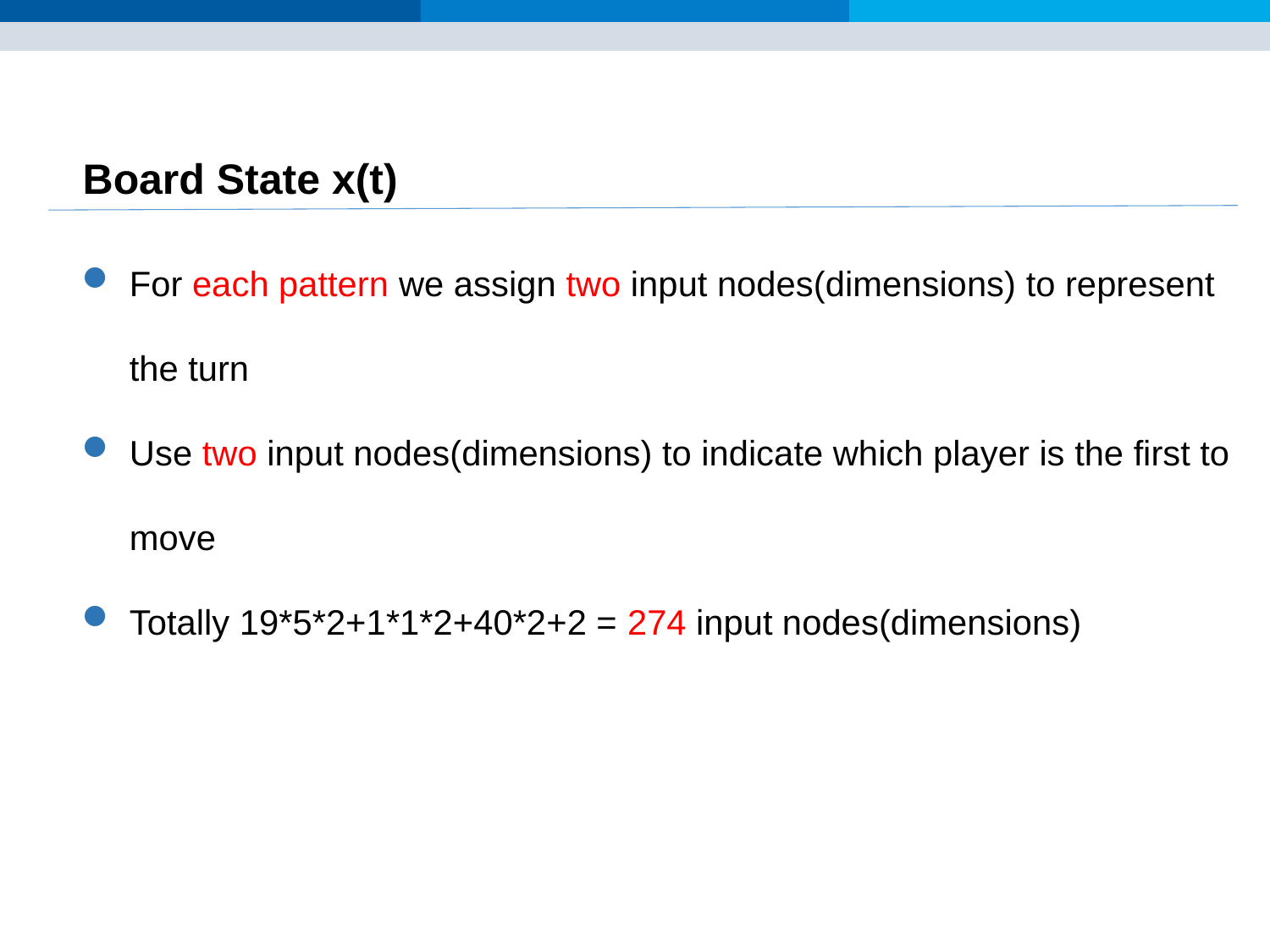

Board State x(t)
For each pattern we assign two input nodes(dimensions) to represent the turn
Use two input nodes(dimensions) to indicate which player is the first to move
Totally 19*5*2+1*1*2+40*2+2 = 274 input nodes(dimensions)